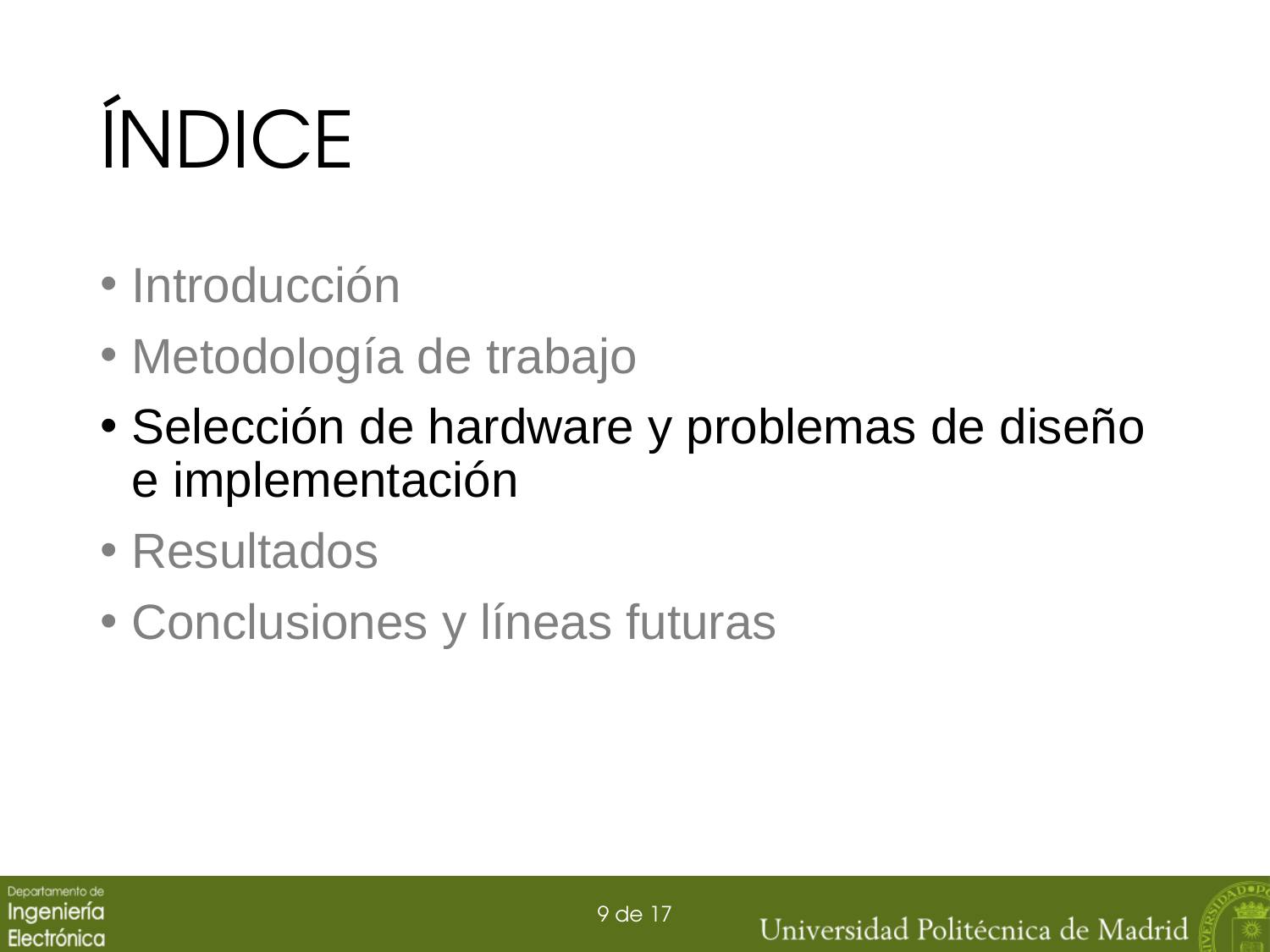

# ÍNDICE
Introducción
Metodología de trabajo
Selección de hardware y problemas de diseño e implementación
Resultados
Conclusiones y líneas futuras

9 de 17